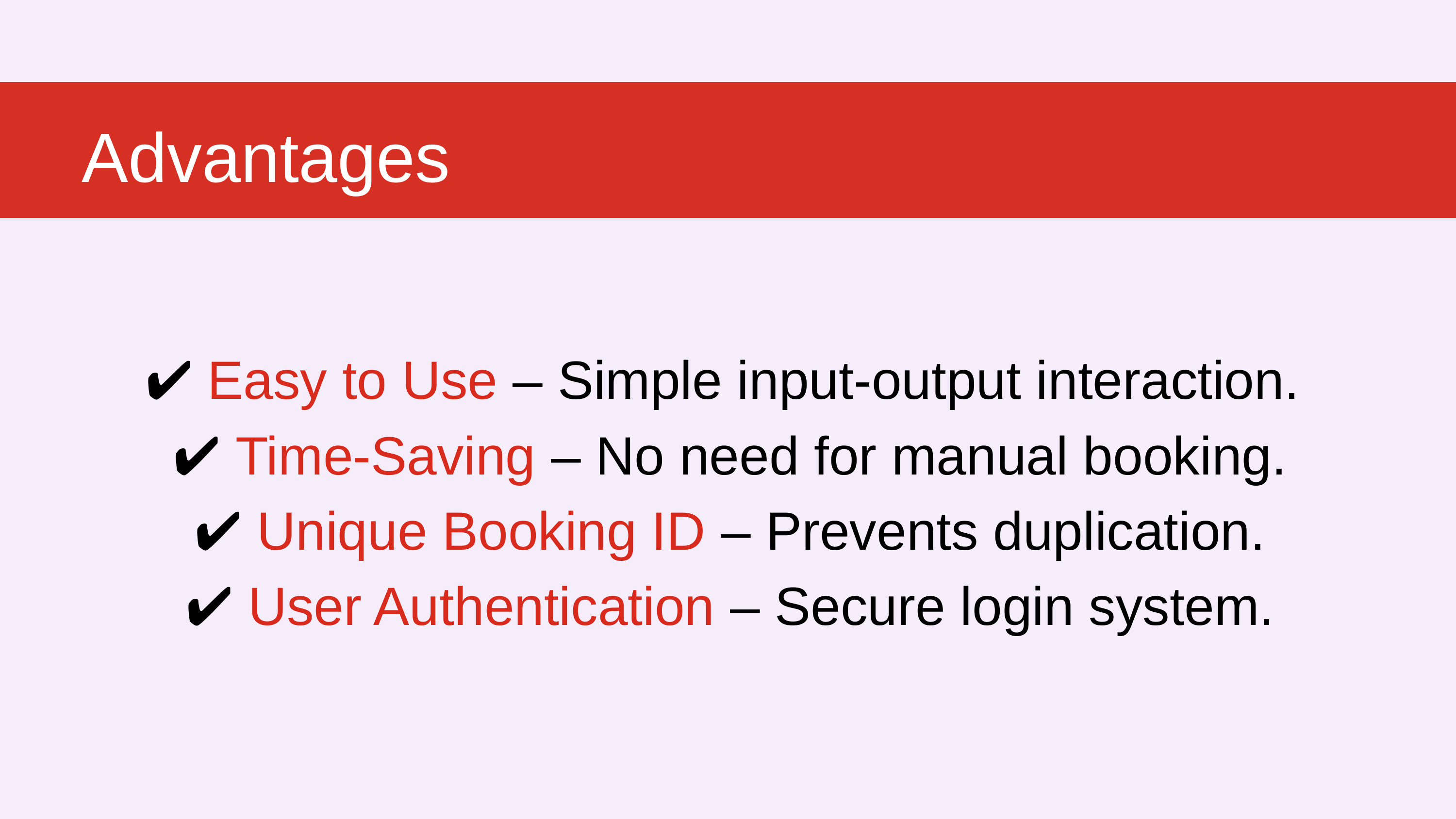

Advantages
✔ Easy to Use – Simple input-output interaction.
 ✔ Time-Saving – No need for manual booking.
 ✔ Unique Booking ID – Prevents duplication.
 ✔ User Authentication – Secure login system.